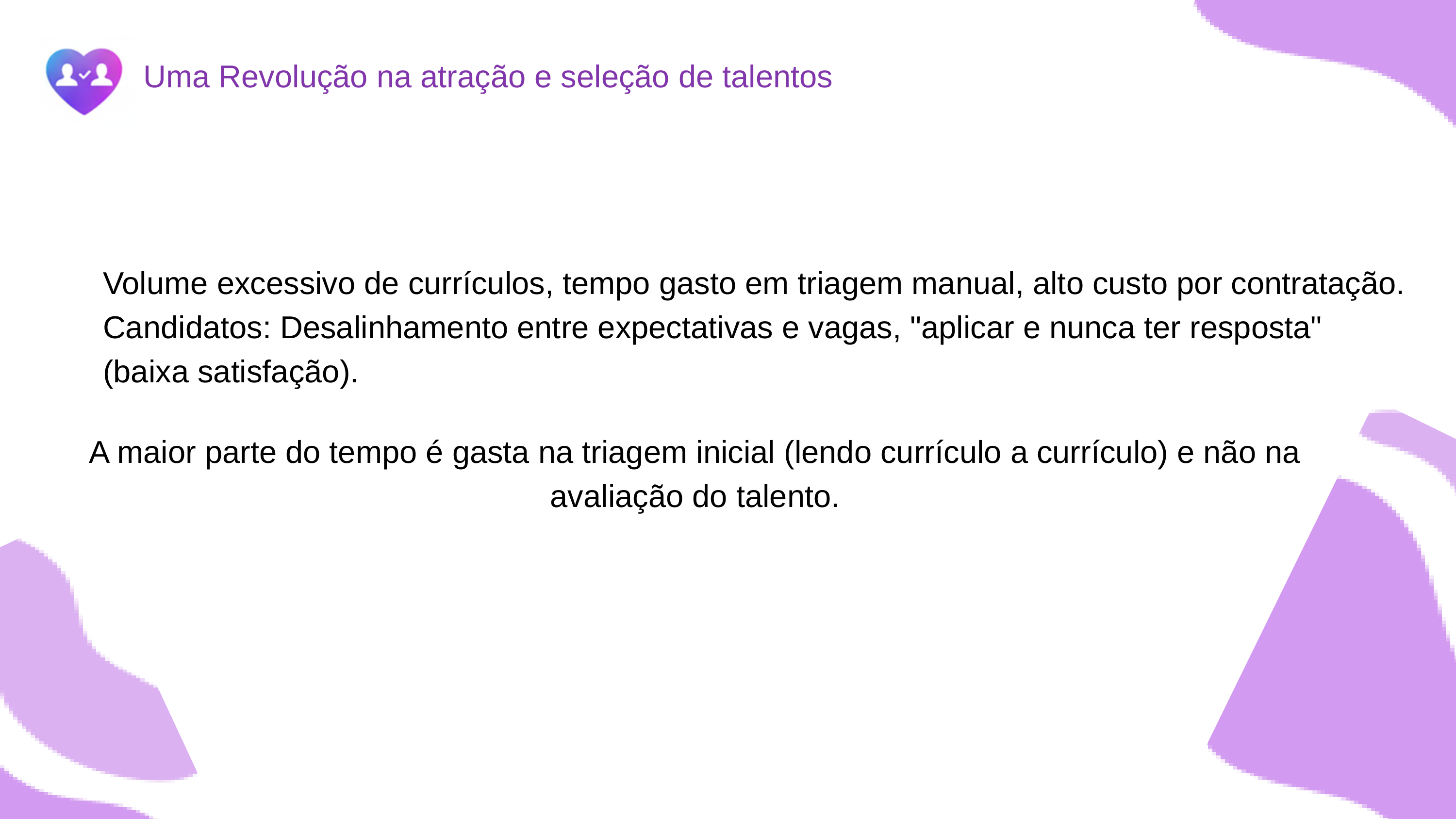

Uma Revolução na atração e seleção de talentos

Volume excessivo de currículos, tempo gasto em triagem manual, alto custo por contratação. Candidatos: Desalinhamento entre expectativas e vagas, "aplicar e nunca ter resposta" (baixa satisfação).

A maior parte do tempo é gasta na triagem inicial (lendo currículo a currículo) e não na avaliação do talento.